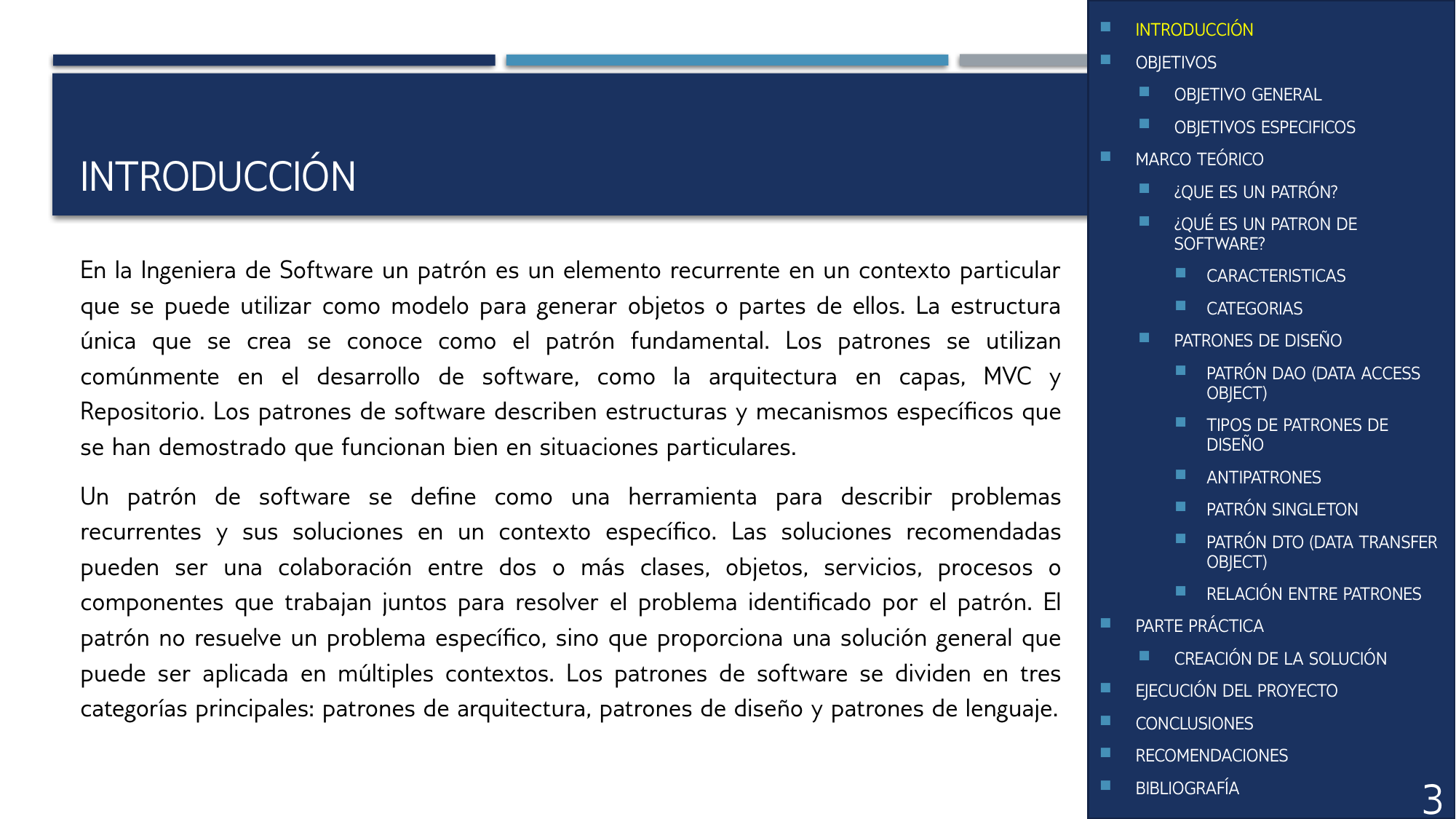

INTRODUCCIÓN
OBJETIVOS
OBJETIVO GENERAL
OBJETIVOS ESPECIFICOS
MARCO TEÓRICO
¿QUE ES UN PATRÓN?
¿QUÉ ES UN PATRON DE SOFTWARE?
CARACTERISTICAS
CATEGORIAS
PATRONES DE DISEÑO
PATRÓN DAO (DATA ACCESS OBJECT)
TIPOS DE PATRONES DE DISEÑO
ANTIPATRONES
PATRÓN SINGLETON
PATRÓN DTO (DATA TRANSFER OBJECT)
RELACIÓN ENTRE PATRONES
PARTE PRÁCTICA
CREACIÓN DE LA SOLUCIÓN
EJECUCIÓN DEL PROYECTO
CONCLUSIONES
RECOMENDACIONES
BIBLIOGRAFÍA
# Introducción
En la Ingeniera de Software un patrón es un elemento recurrente en un contexto particular que se puede utilizar como modelo para generar objetos o partes de ellos. La estructura única que se crea se conoce como el patrón fundamental. Los patrones se utilizan comúnmente en el desarrollo de software, como la arquitectura en capas, MVC y Repositorio. Los patrones de software describen estructuras y mecanismos específicos que se han demostrado que funcionan bien en situaciones particulares.
Un patrón de software se define como una herramienta para describir problemas recurrentes y sus soluciones en un contexto específico. Las soluciones recomendadas pueden ser una colaboración entre dos o más clases, objetos, servicios, procesos o componentes que trabajan juntos para resolver el problema identificado por el patrón. El patrón no resuelve un problema específico, sino que proporciona una solución general que puede ser aplicada en múltiples contextos. Los patrones de software se dividen en tres categorías principales: patrones de arquitectura, patrones de diseño y patrones de lenguaje.
3